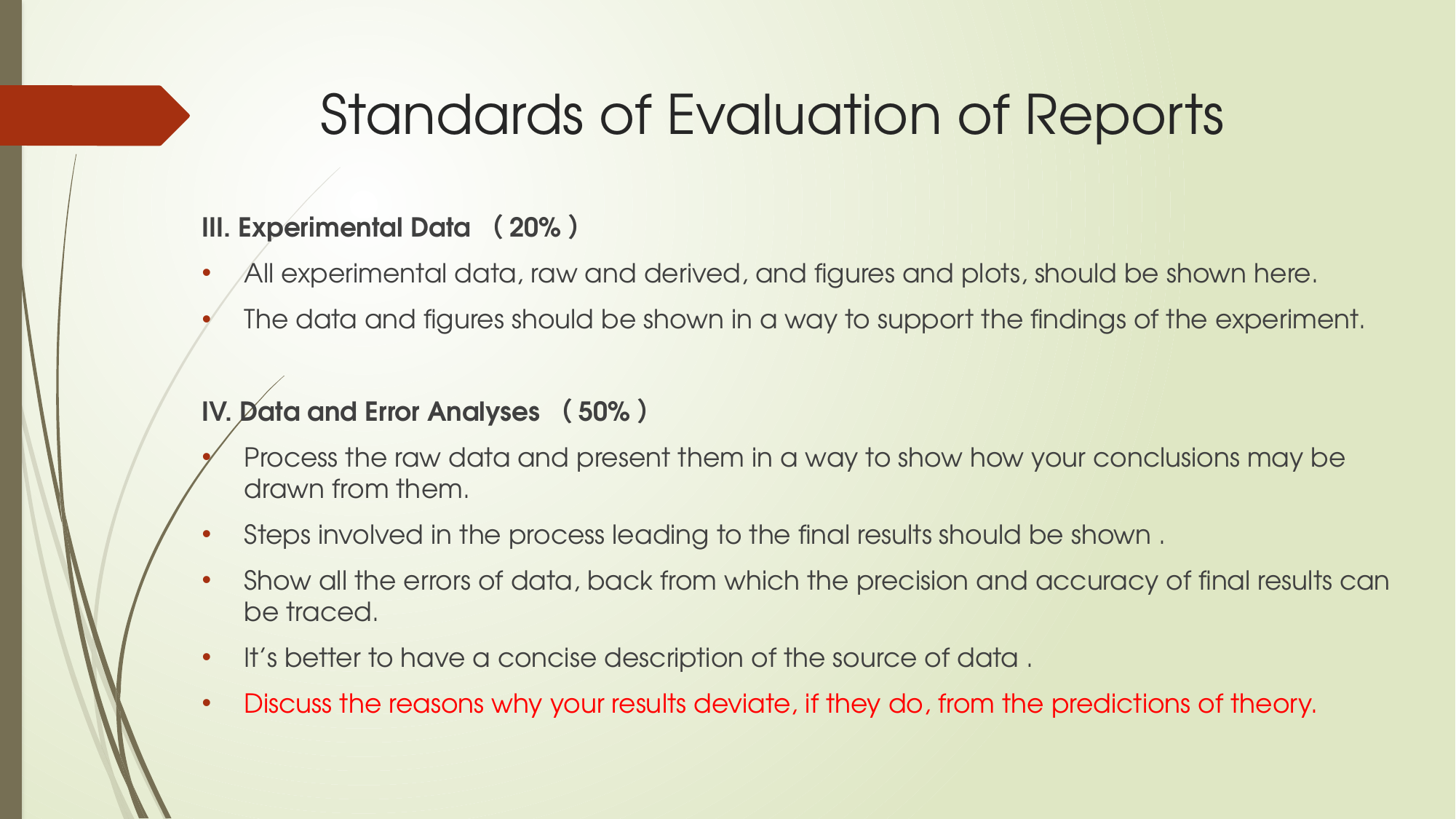

# Standards of Evaluation of Reports
III. Experimental Data（20%）
All experimental data, raw and derived, and figures and plots, should be shown here.
The data and figures should be shown in a way to support the findings of the experiment.

IV. Data and Error Analyses（50%）
Process the raw data and present them in a way to show how your conclusions may be drawn from them.
Steps involved in the process leading to the final results should be shown .
Show all the errors of data, back from which the precision and accuracy of final results can be traced.
It’s better to have a concise description of the source of data .
Discuss the reasons why your results deviate, if they do, from the predictions of theory.